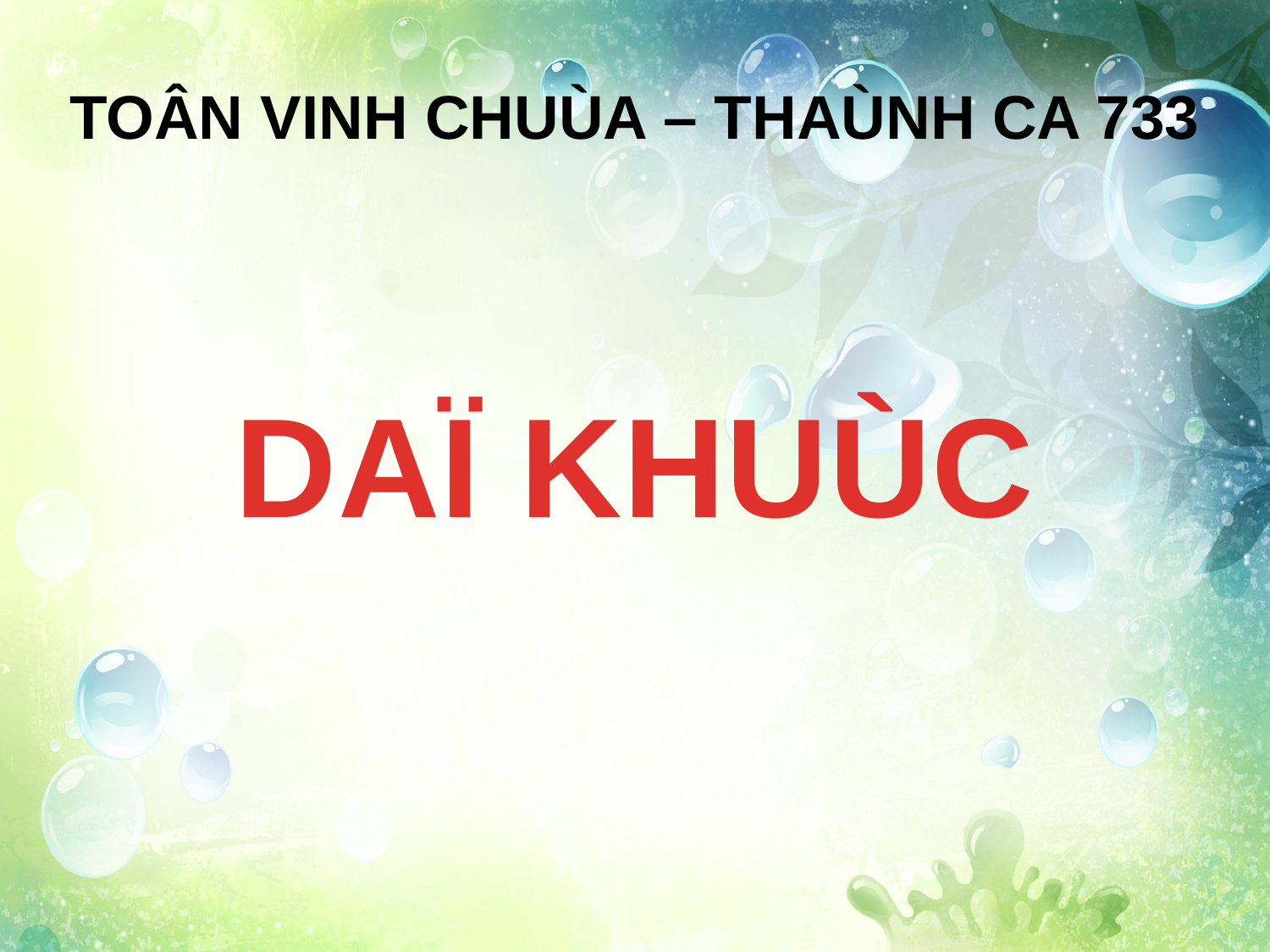

TOÂN VINH CHUÙA – THAÙNH CA 733
DAÏ KHUÙC